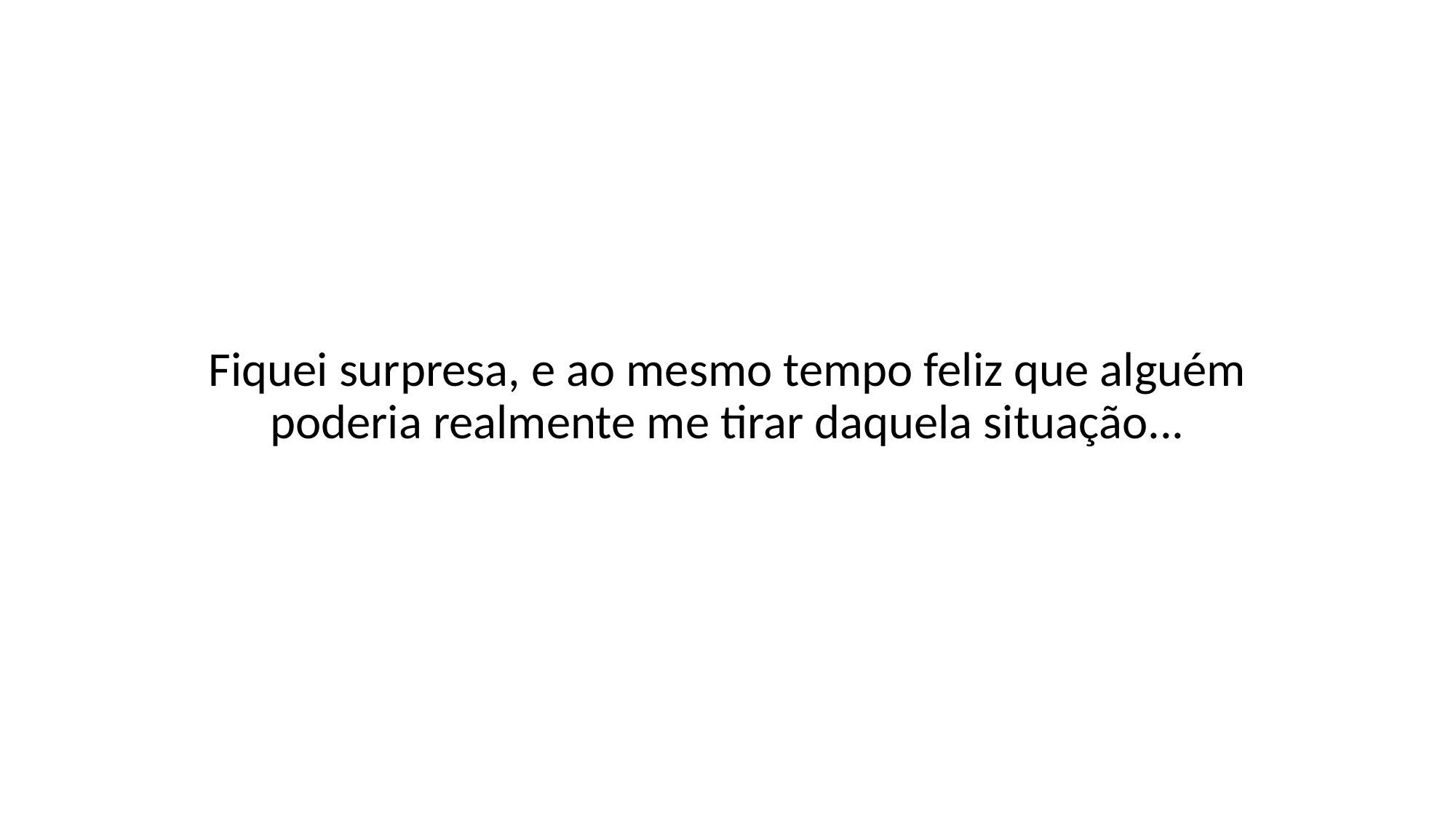

Fiquei surpresa, e ao mesmo tempo feliz que alguém poderia realmente me tirar daquela situação...